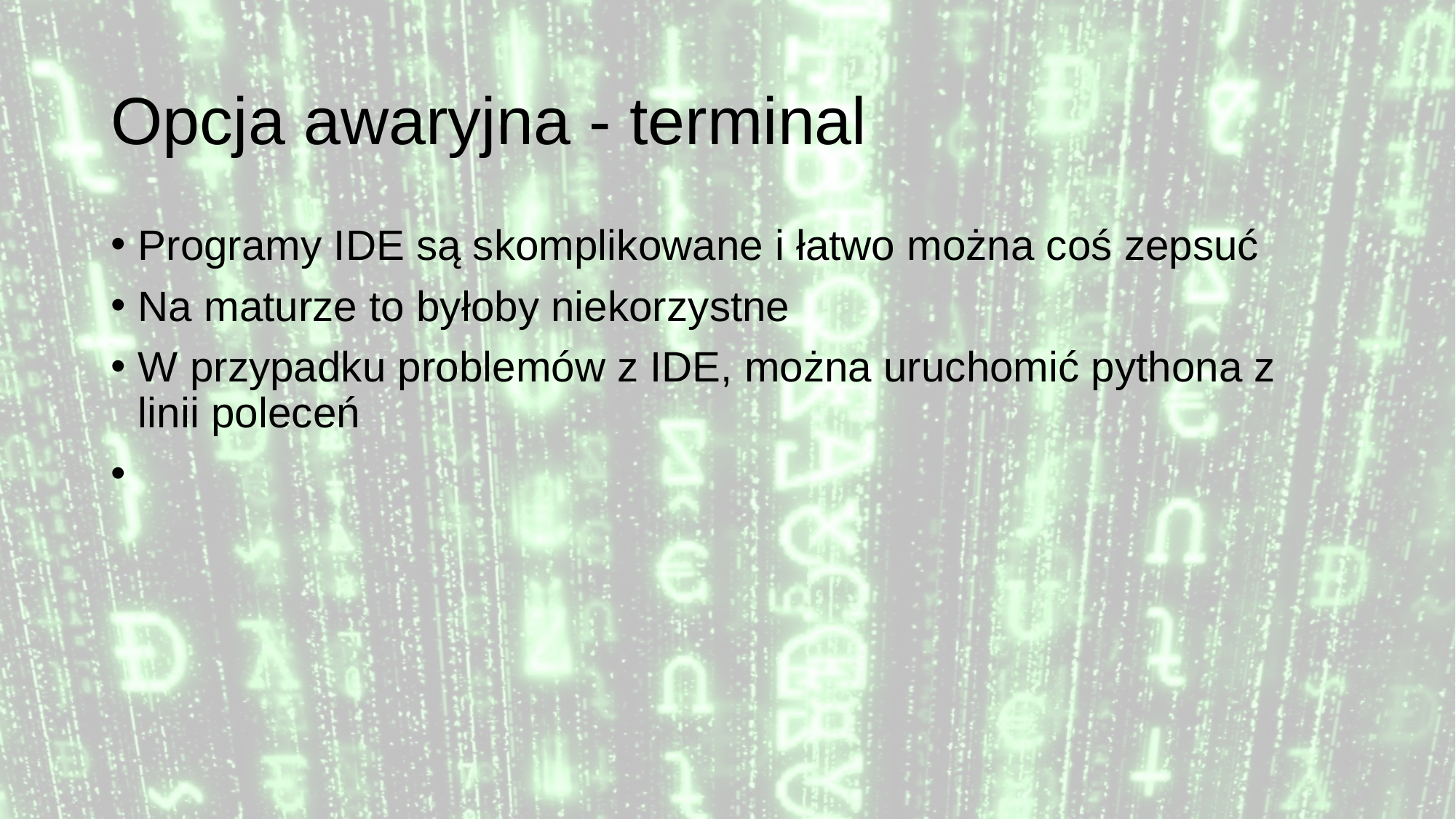

# Opcja awaryjna - terminal
Programy IDE są skomplikowane i łatwo można coś zepsuć
Na maturze to byłoby niekorzystne
W przypadku problemów z IDE, można uruchomić pythona z linii poleceń